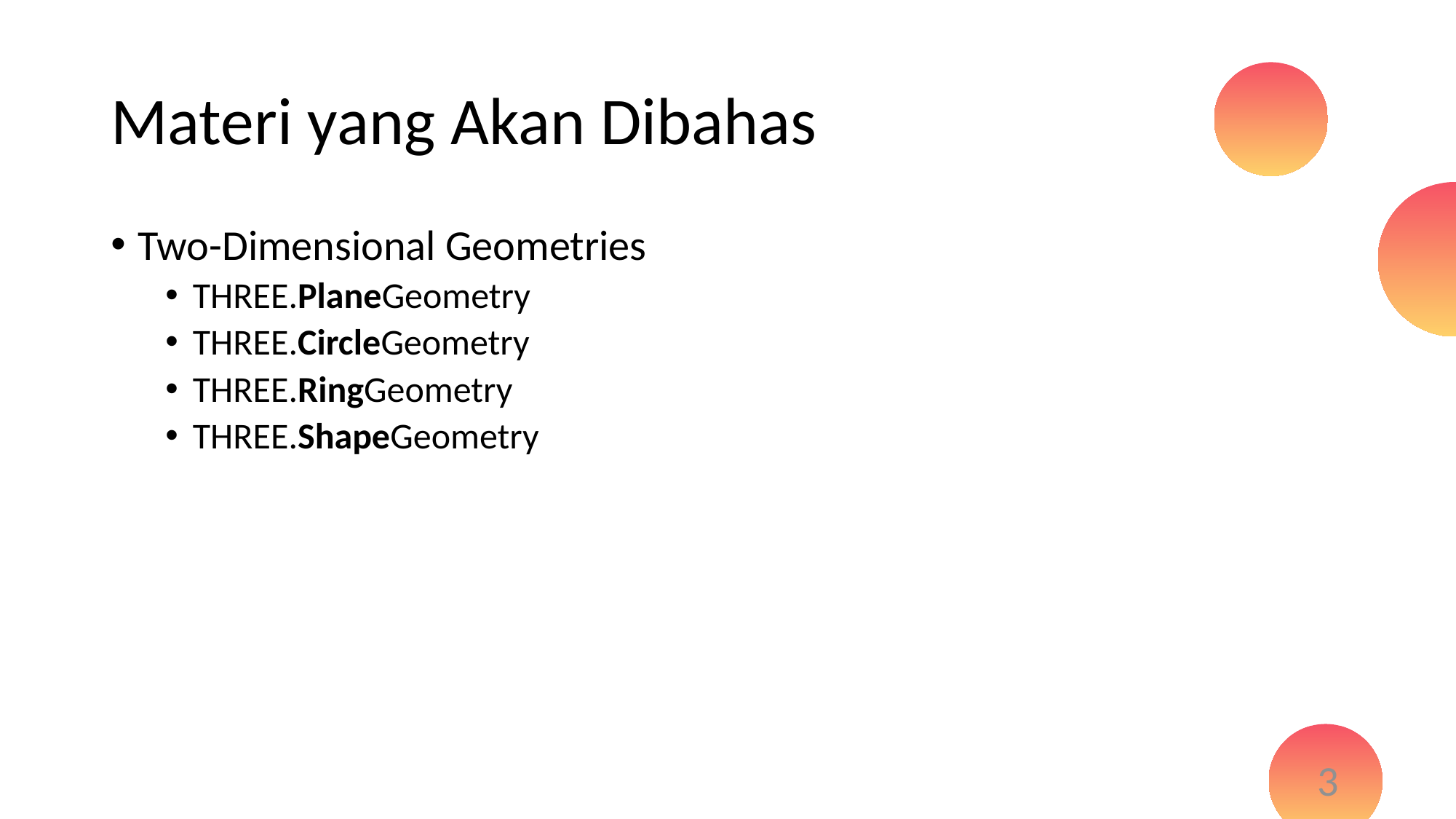

# Materi yang Akan Dibahas

Two-Dimensional Geometries
THREE.PlaneGeometry
THREE.CircleGeometry
THREE.RingGeometry
THREE.ShapeGeometry
3